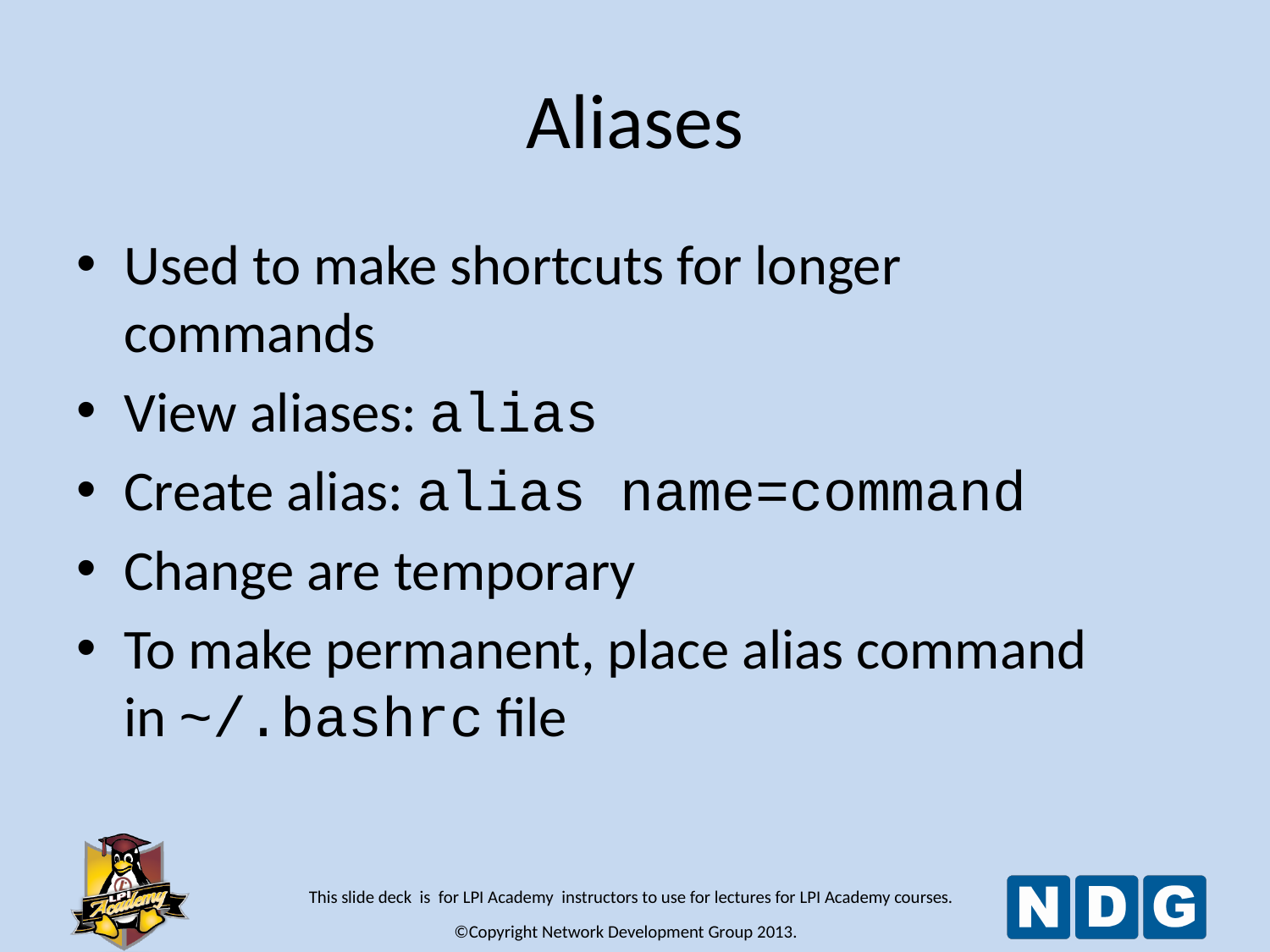

# Aliases
Used to make shortcuts for longer commands
View aliases: alias
Create alias: alias name=command
Change are temporary
To make permanent, place alias command in ~/.bashrc file